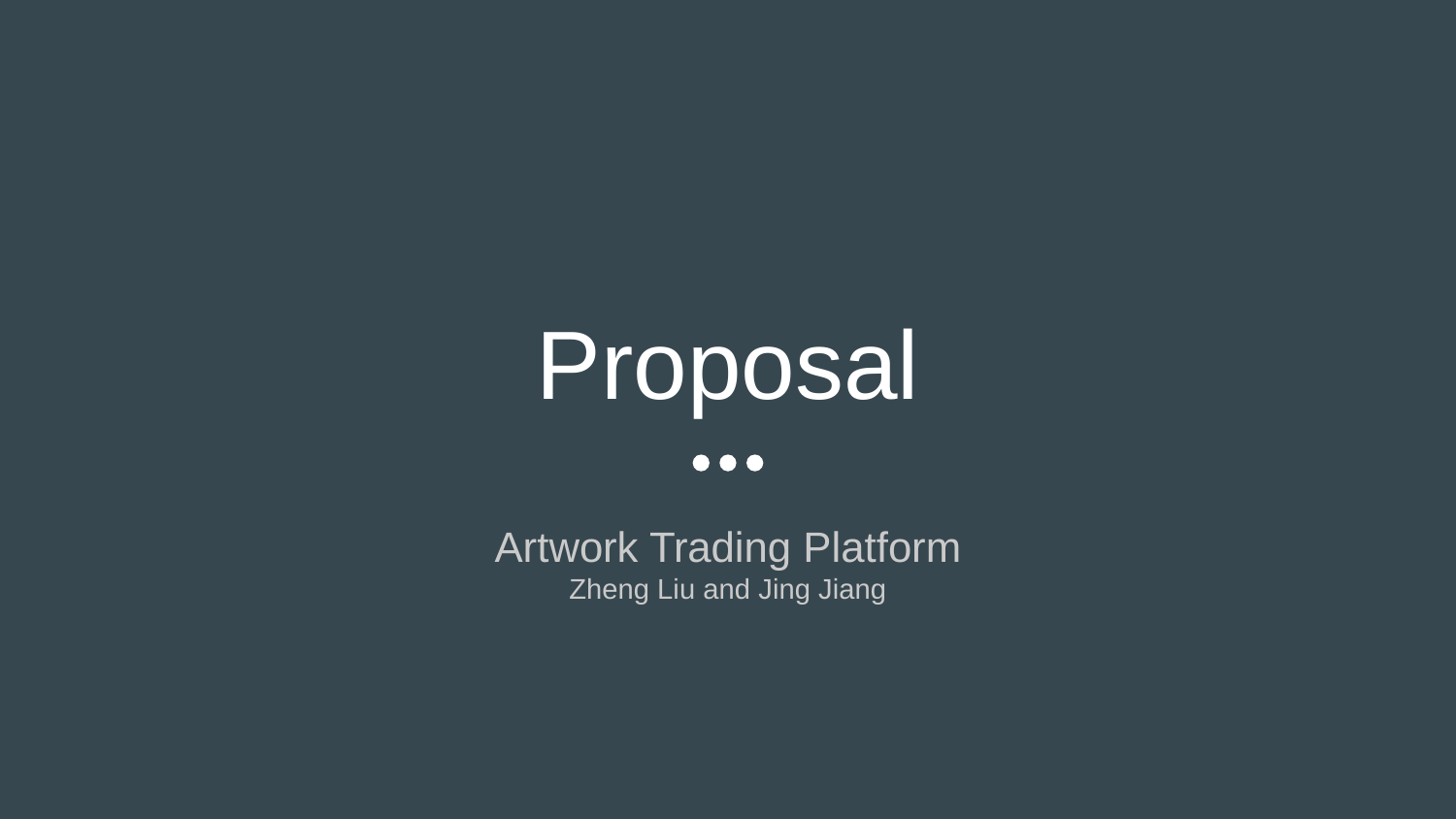

# Proposal
Artwork Trading Platform
Zheng Liu and Jing Jiang